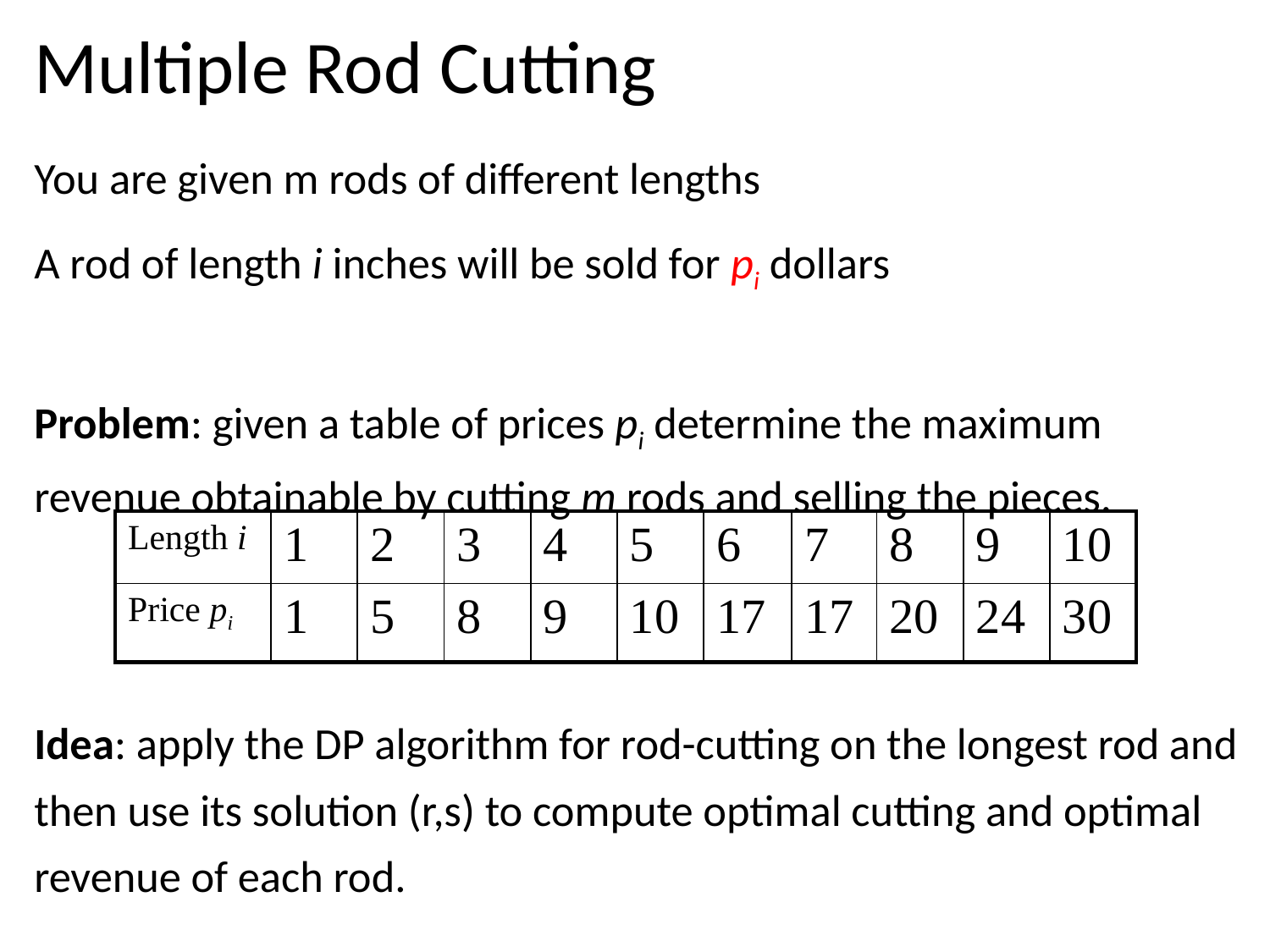

# Multiple Rod Cutting
You are given m rods of different lengths
A rod of length i inches will be sold for pi dollars

Problem: given a table of prices pi determine the maximum revenue obtainable by cutting m rods and selling the pieces.

Idea: apply the DP algorithm for rod-cutting on the longest rod and then use its solution (r,s) to compute optimal cutting and optimal revenue of each rod.
| Length i | 1 | 2 | 3 | 4 | 5 | 6 | 7 | 8 | 9 | 10 |
| --- | --- | --- | --- | --- | --- | --- | --- | --- | --- | --- |
| Price pi | 1 | 5 | 8 | 9 | 10 | 17 | 17 | 20 | 24 | 30 |